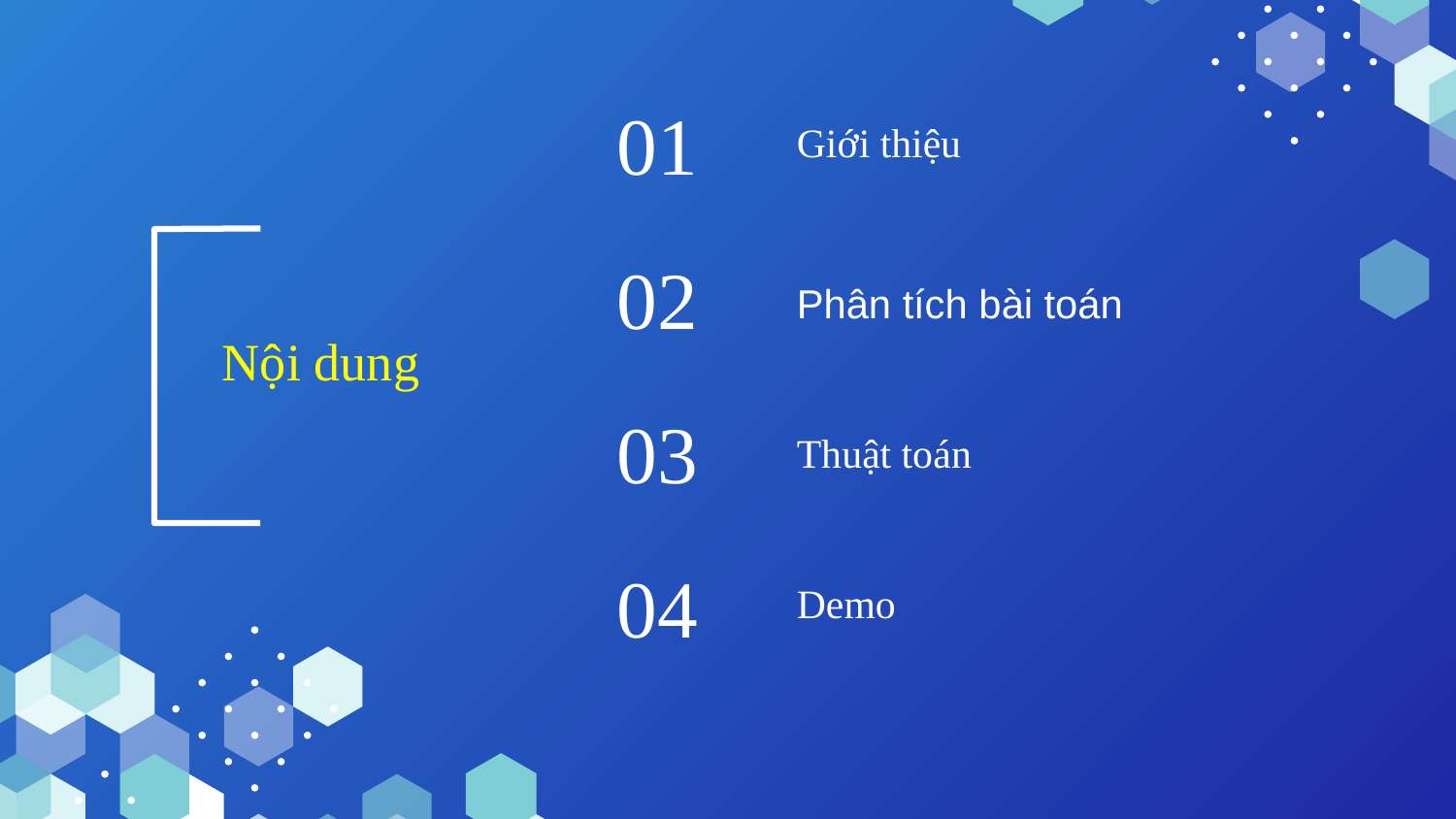

# 01
Giới thiệu

02
Phân tích bài toán
Nội dung
03
Thuật toán
04
Demo